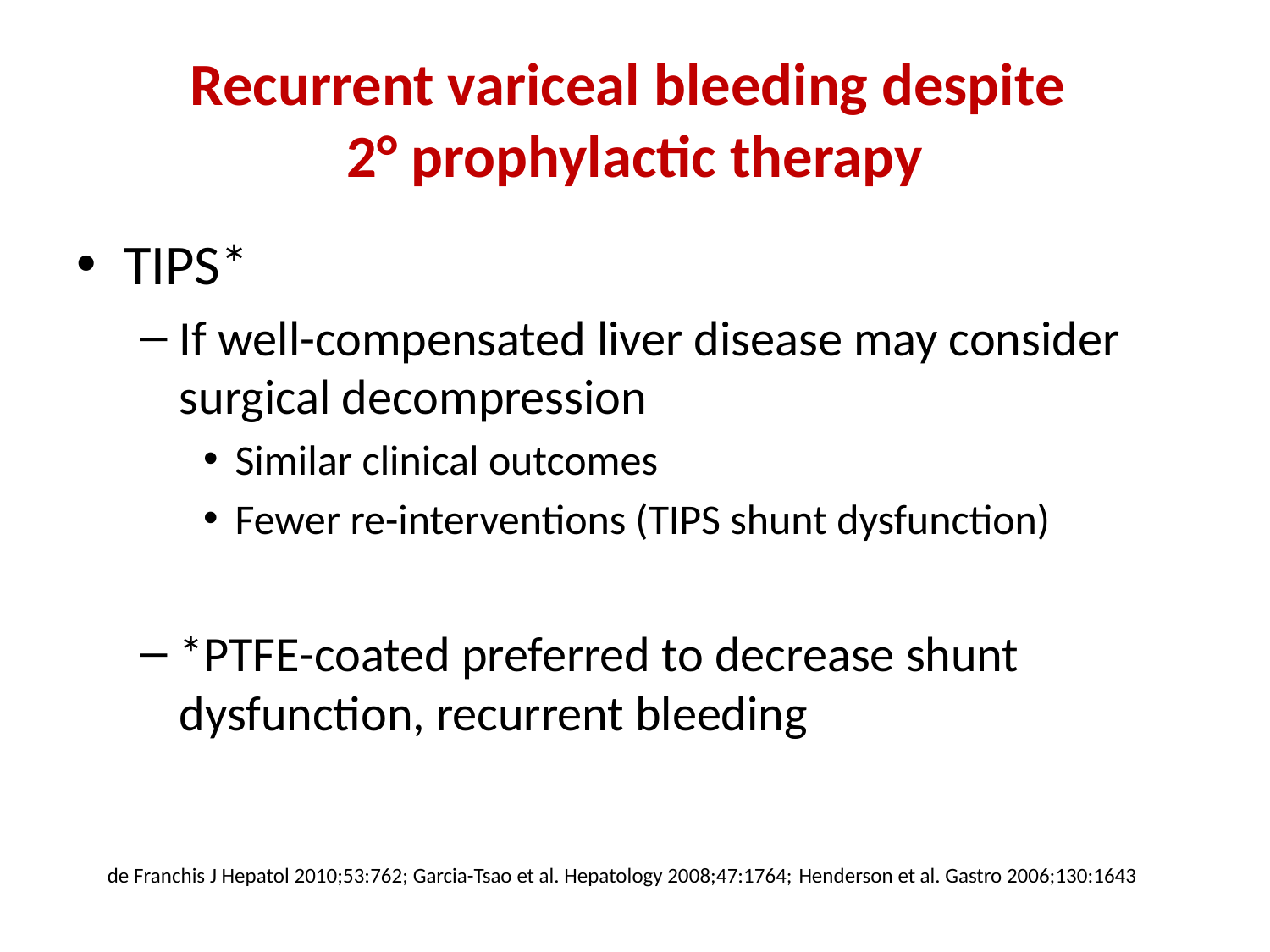

# Recurrent variceal bleeding despite 2° prophylactic therapy
TIPS*
If well-compensated liver disease may consider surgical decompression
Similar clinical outcomes
Fewer re-interventions (TIPS shunt dysfunction)

*PTFE-coated preferred to decrease shunt dysfunction, recurrent bleeding
de Franchis J Hepatol 2010;53:762; Garcia-Tsao et al. Hepatology 2008;47:1764; Henderson et al. Gastro 2006;130:1643